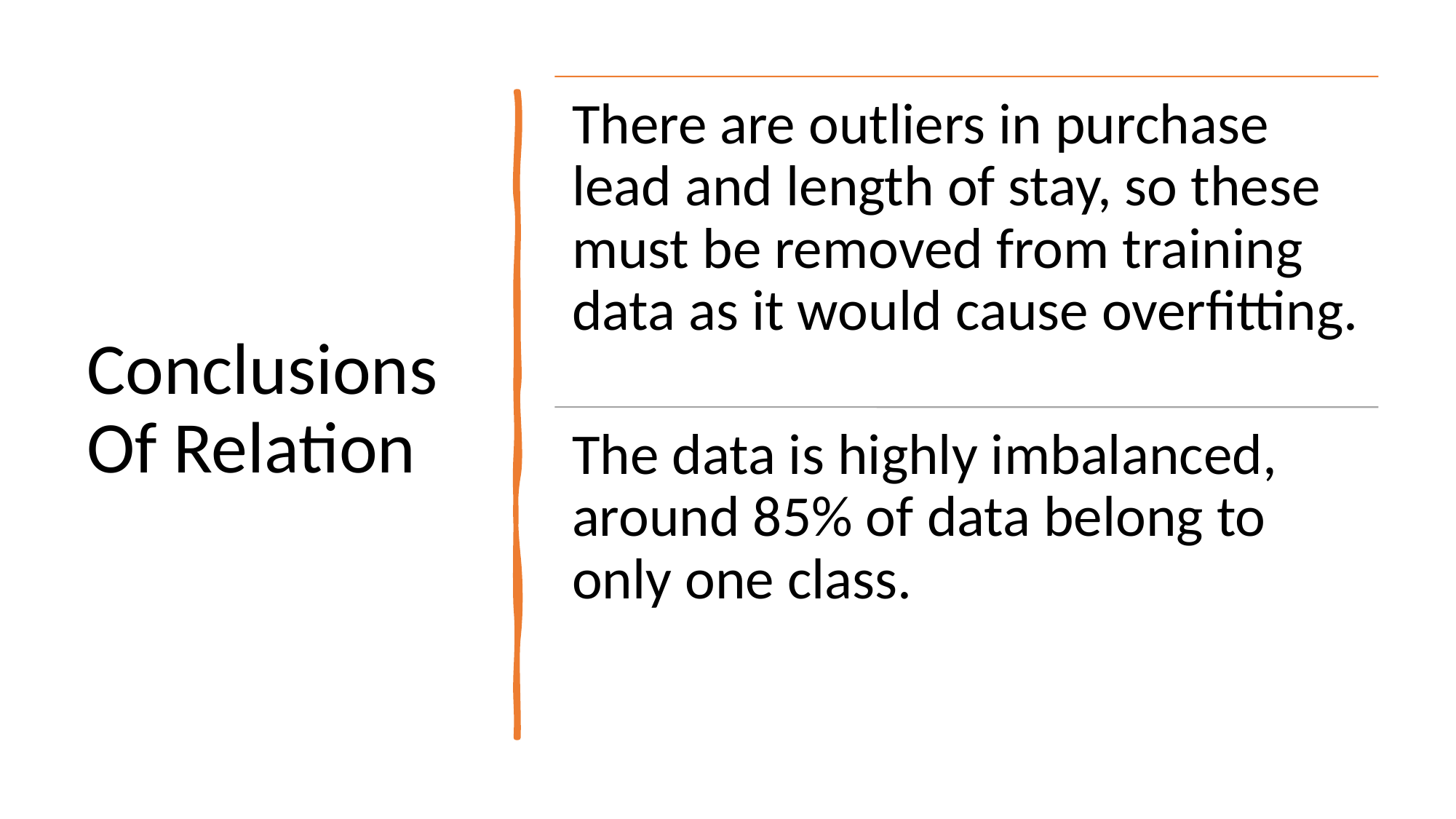

There are outliers in purchase lead and length of stay, so these must be removed from training data as it would cause overfitting.
The data is highly imbalanced, around 85% of data belong to only one class.
# Conclusions Of Relation